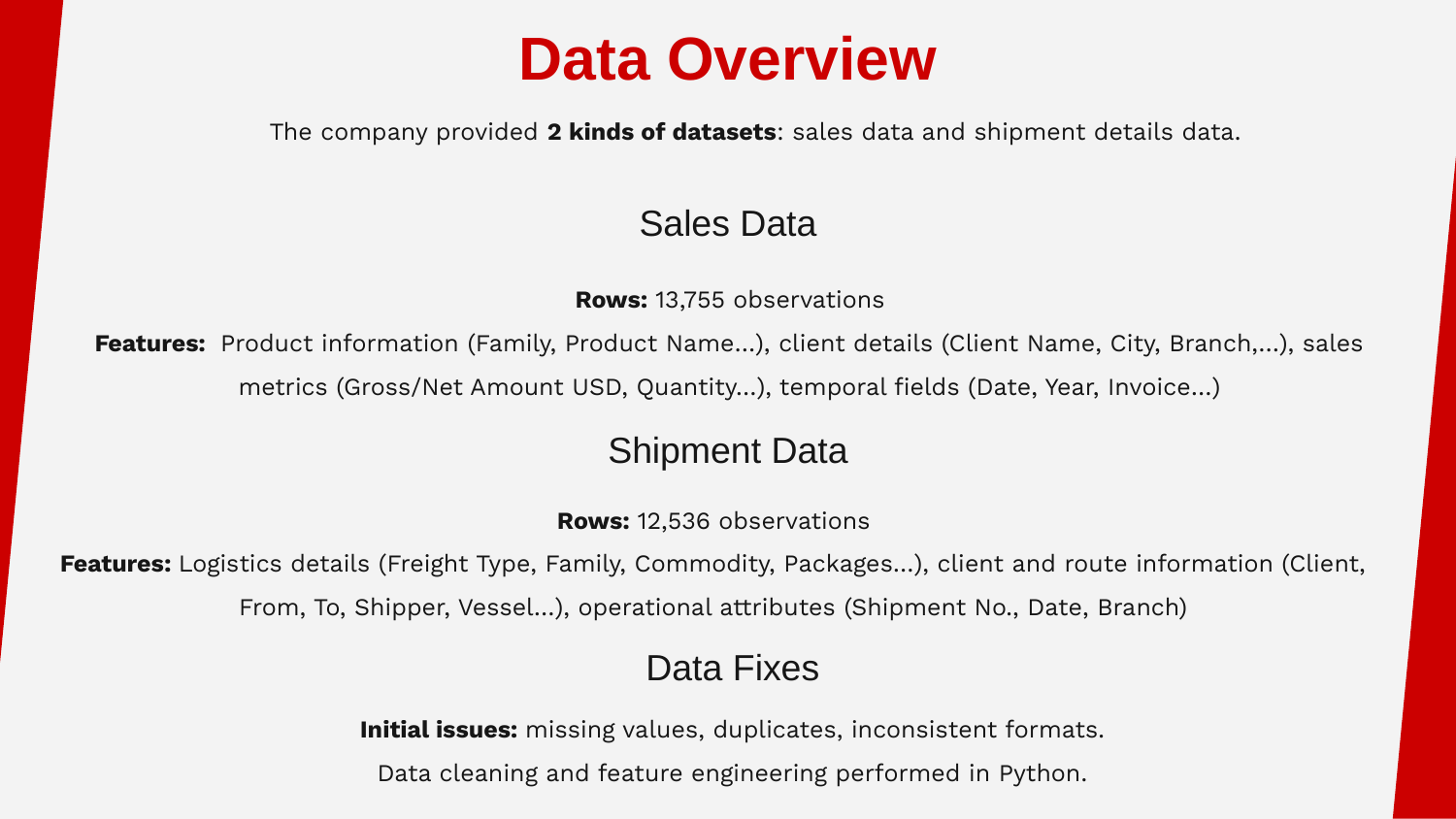

# Data Overview
The company provided 2 kinds of datasets: sales data and shipment details data.
Sales Data
Rows: 13,755 observations
Features:  Product information (Family, Product Name…), client details (Client Name, City, Branch,…), sales metrics (Gross/Net Amount USD, Quantity…), temporal fields (Date, Year, Invoice…)
Shipment Data
Rows: 12,536 observations
Features: Logistics details (Freight Type, Family, Commodity, Packages…), client and route information (Client, From, To, Shipper, Vessel…), operational attributes (Shipment No., Date, Branch)
Data Fixes
Initial issues: missing values, duplicates, inconsistent formats.
Data cleaning and feature engineering performed in Python.